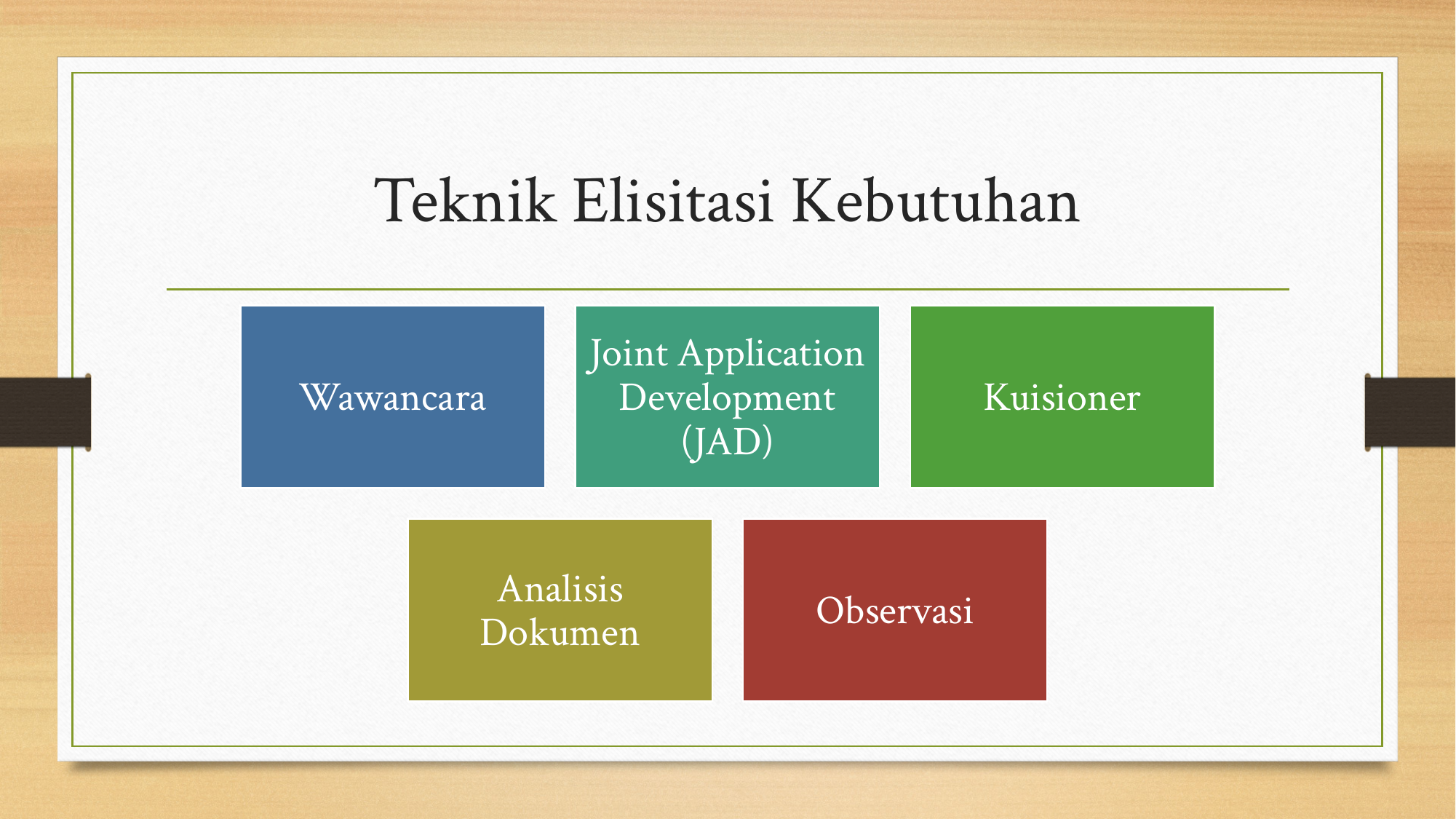

# Teknik Elisitasi Kebutuhan
Wawancara
Joint Application Development (JAD)
Kuisioner
Analisis Dokumen
Observasi